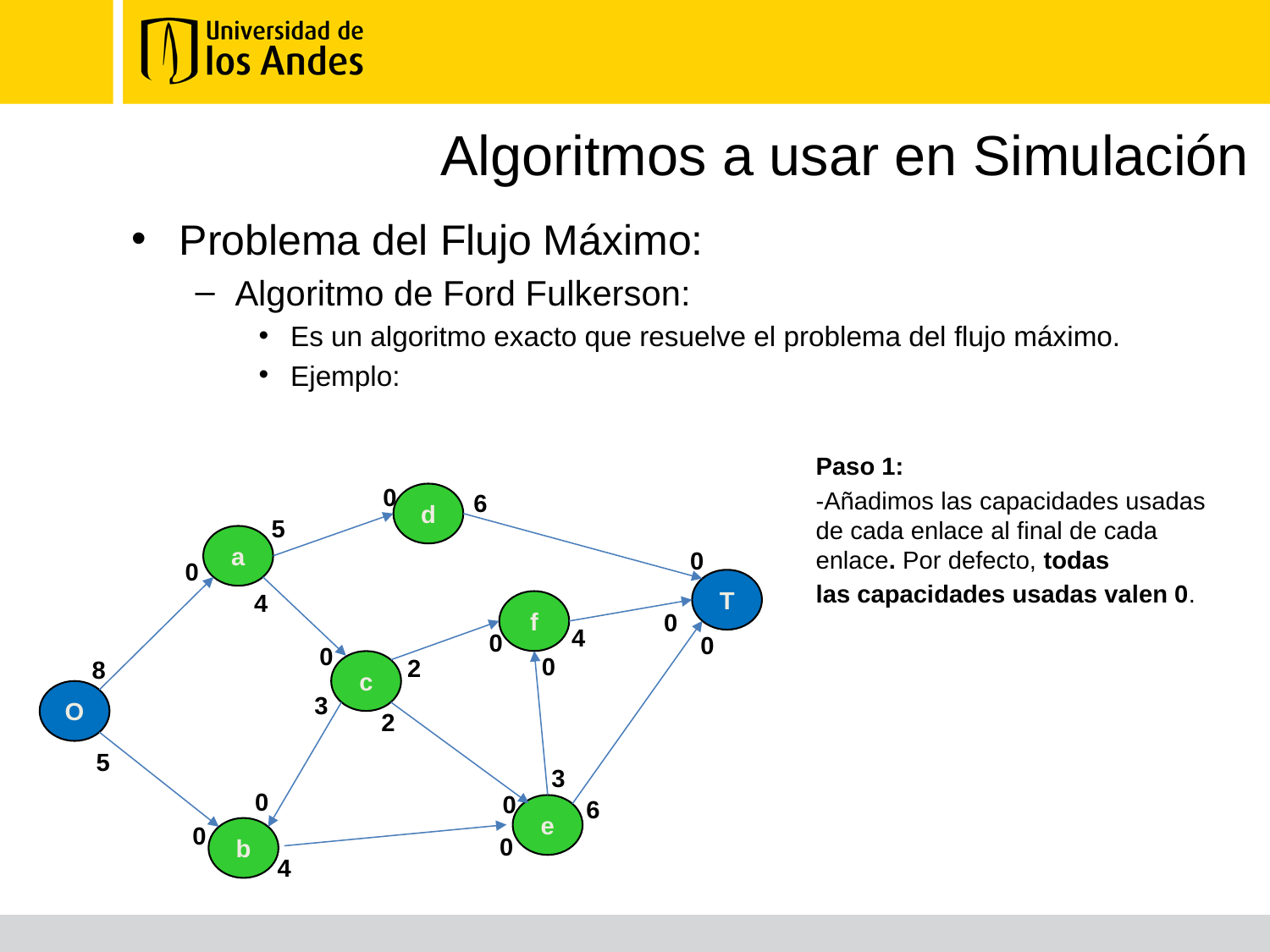

# Algoritmos a usar en Simulación
Problema del Flujo Máximo:
Algoritmo de Ford Fulkerson:
Es un algoritmo exacto que resuelve el problema del flujo máximo.
Ejemplo:

Paso 1:
-Añadimos las capacidades usadas de cada enlace al final de cada enlace. Por defecto, todas
las capacidades usadas valen 0.
0
6
d
5
a
0
0
T
4
f
0
4
0
0
0
0
2
8
c
O
3
2
5
3
0
0
6
e
0
b
0
4